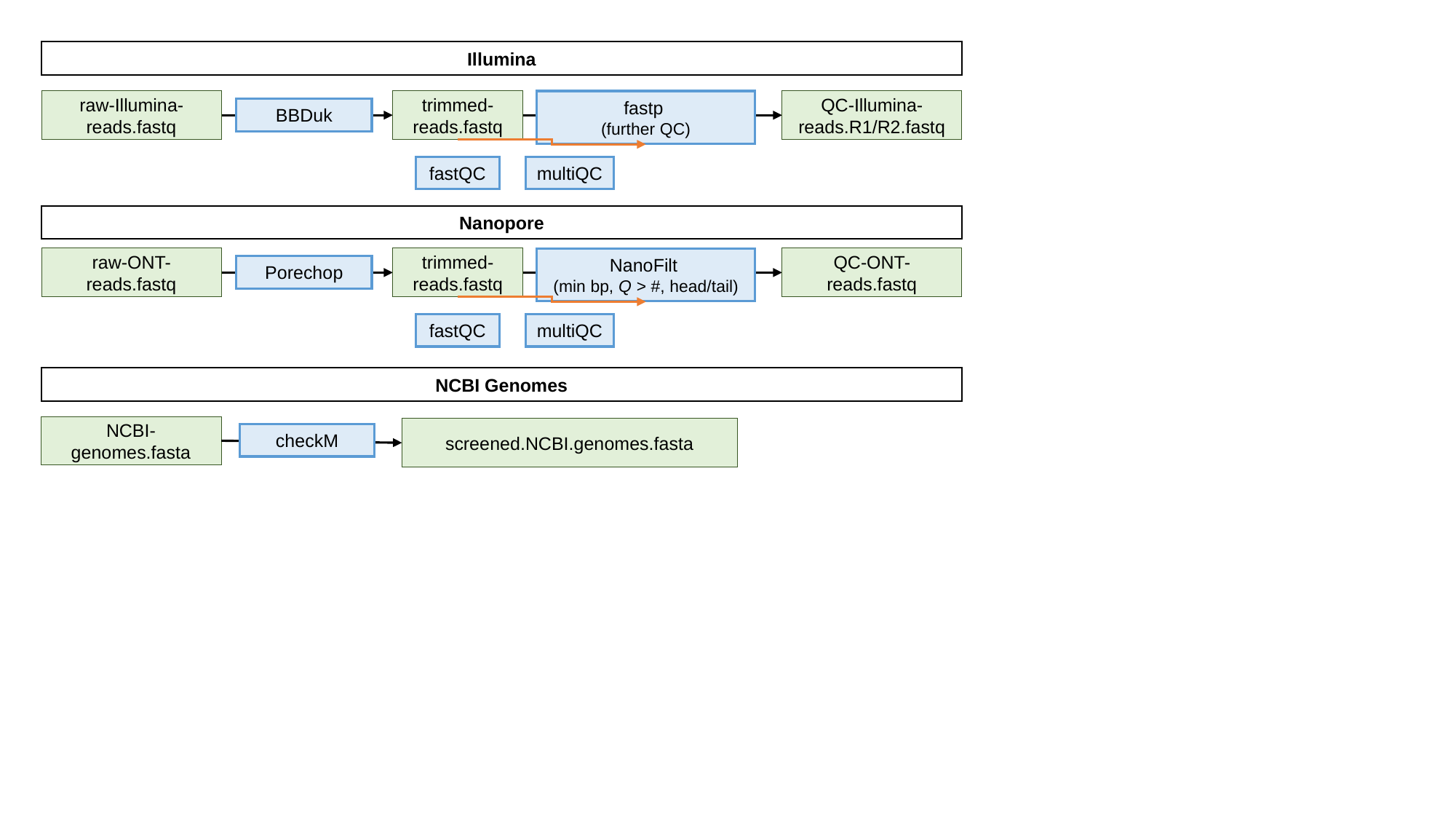

Illumina
QC-Illumina-reads.R1/R2.fastq
raw-Illumina-reads.fastq
trimmed-reads.fastq
fastp
(further QC)
BBDuk
fastQC
multiQC
Nanopore
QC-ONT-reads.fastq
raw-ONT-reads.fastq
trimmed-reads.fastq
NanoFilt
(min bp, Q > #, head/tail)
Porechop
fastQC
multiQC
NCBI Genomes
NCBI-genomes.fasta
screened.NCBI.genomes.fasta
checkM